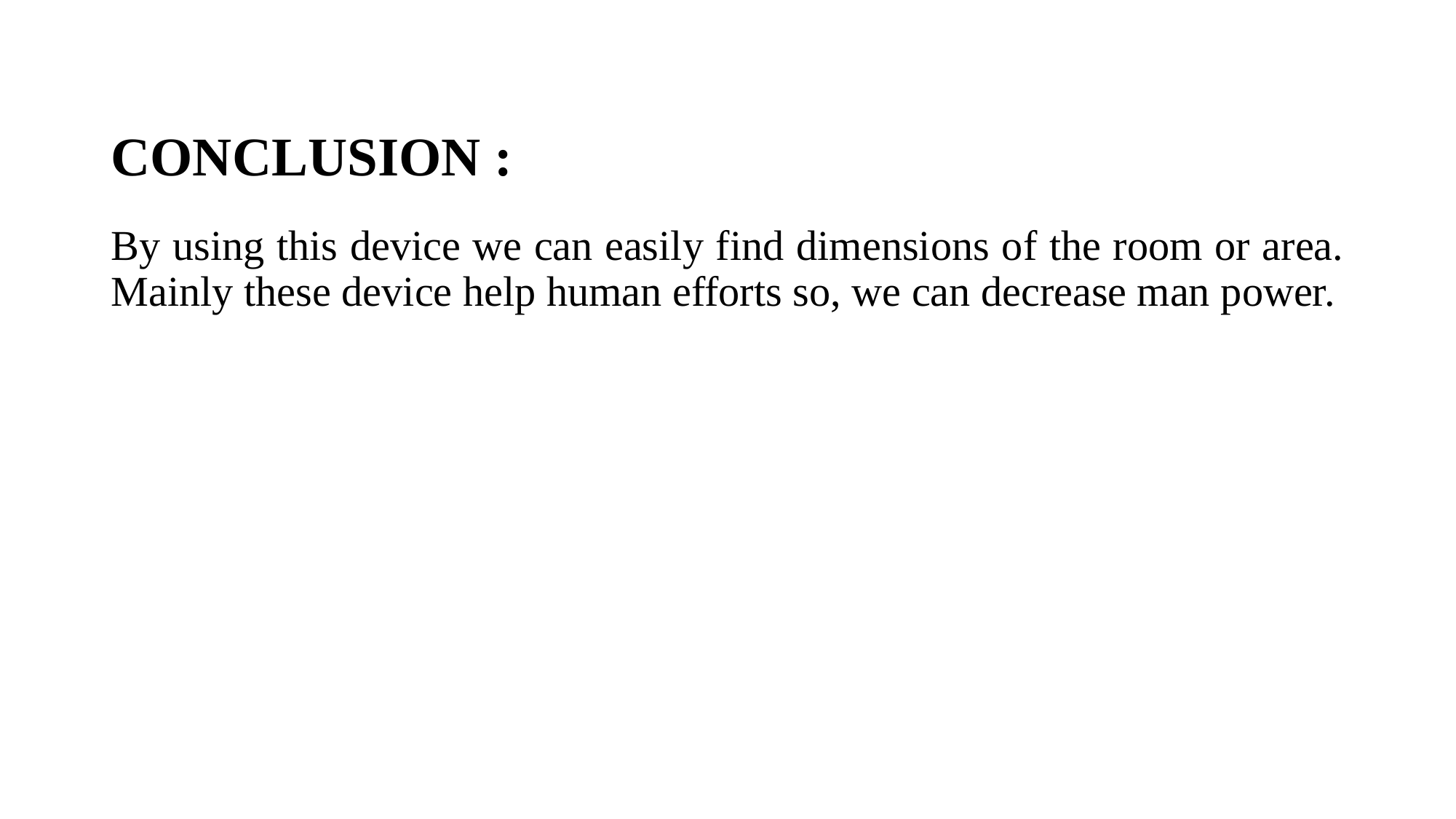

# CONCLUSION :
By using this device we can easily find dimensions of the room or area. Mainly these device help human efforts so, we can decrease man power.